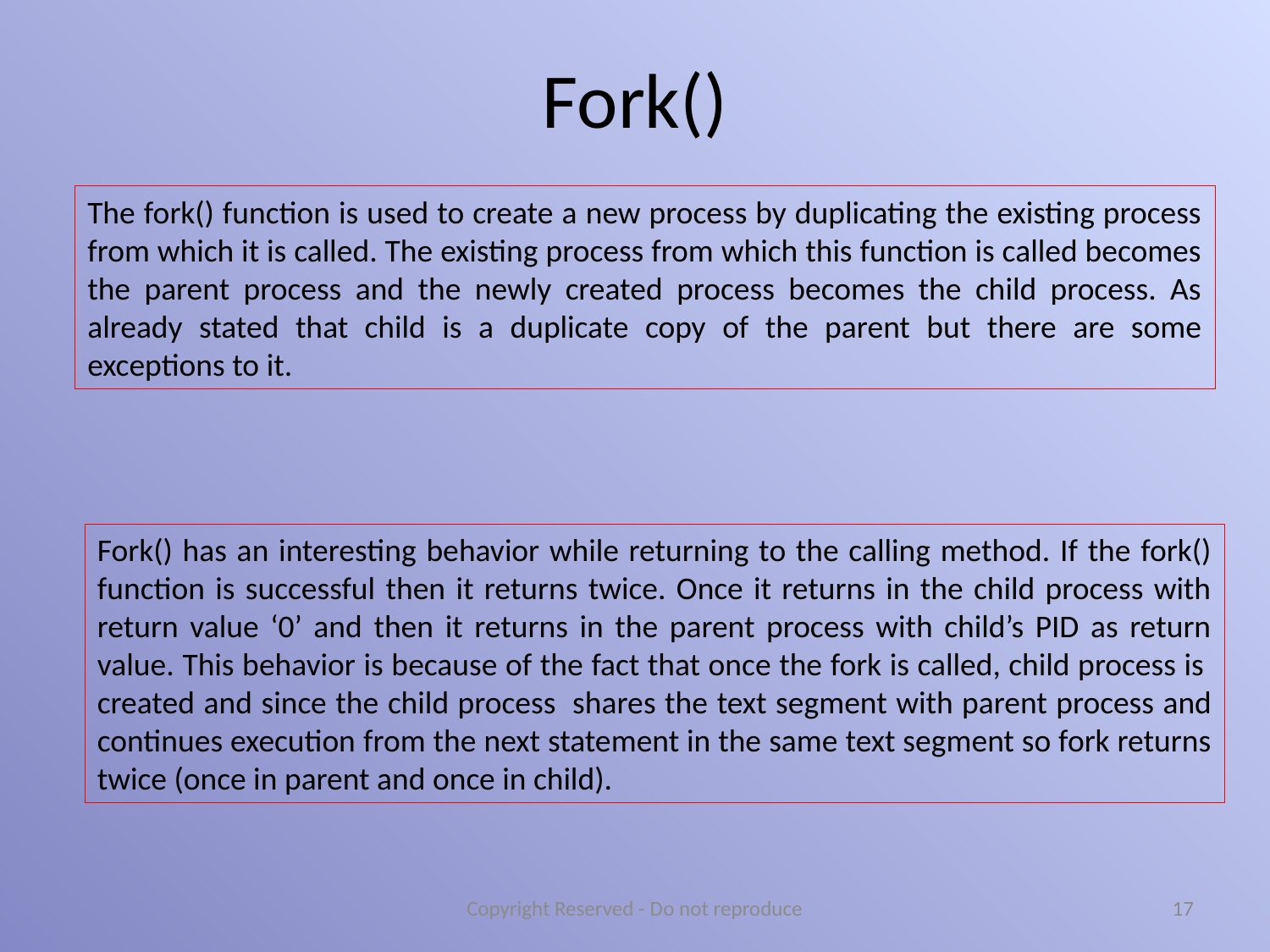

# Fork()
The fork() function is used to create a new process by duplicating the existing process from which it is called. The existing process from which this function is called becomes the parent process and the newly created process becomes the child process. As already stated that child is a duplicate copy of the parent but there are some exceptions to it.
Fork() has an interesting behavior while returning to the calling method. If the fork() function is successful then it returns twice. Once it returns in the child process with return value ‘0’ and then it returns in the parent process with child’s PID as return value. This behavior is because of the fact that once the fork is called, child process is  created and since the child process  shares the text segment with parent process and continues execution from the next statement in the same text segment so fork returns twice (once in parent and once in child).
Copyright Reserved - Do not reproduce
17